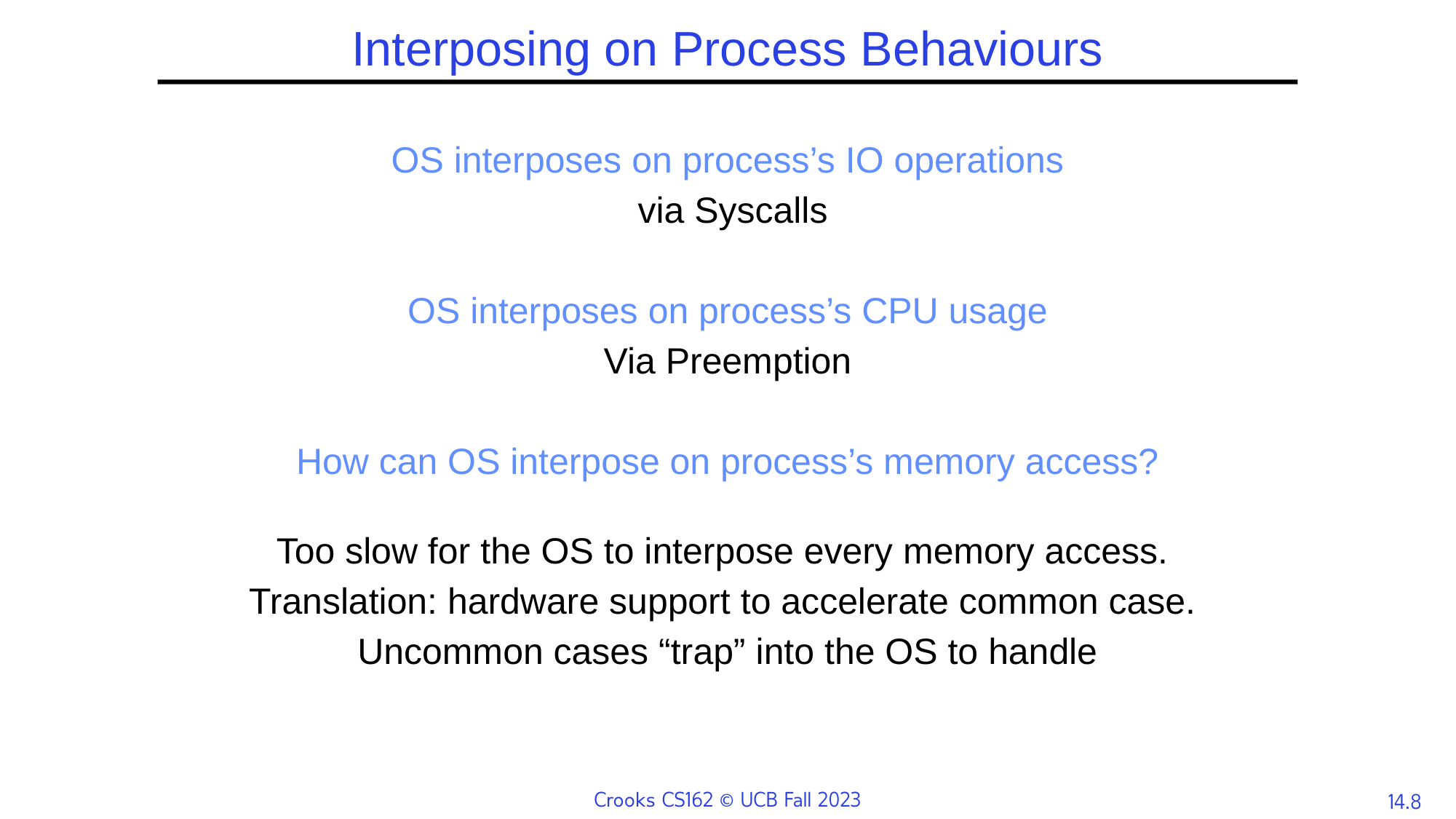

# Interposing on Process Behaviours
OS interposes on process’s IO operations
 via Syscalls

OS interposes on process’s CPU usage
Via Preemption

How can OS interpose on process’s memory access?
Too slow for the OS to interpose every memory access.
Translation: hardware support to accelerate common case.
Uncommon cases “trap” into the OS to handle